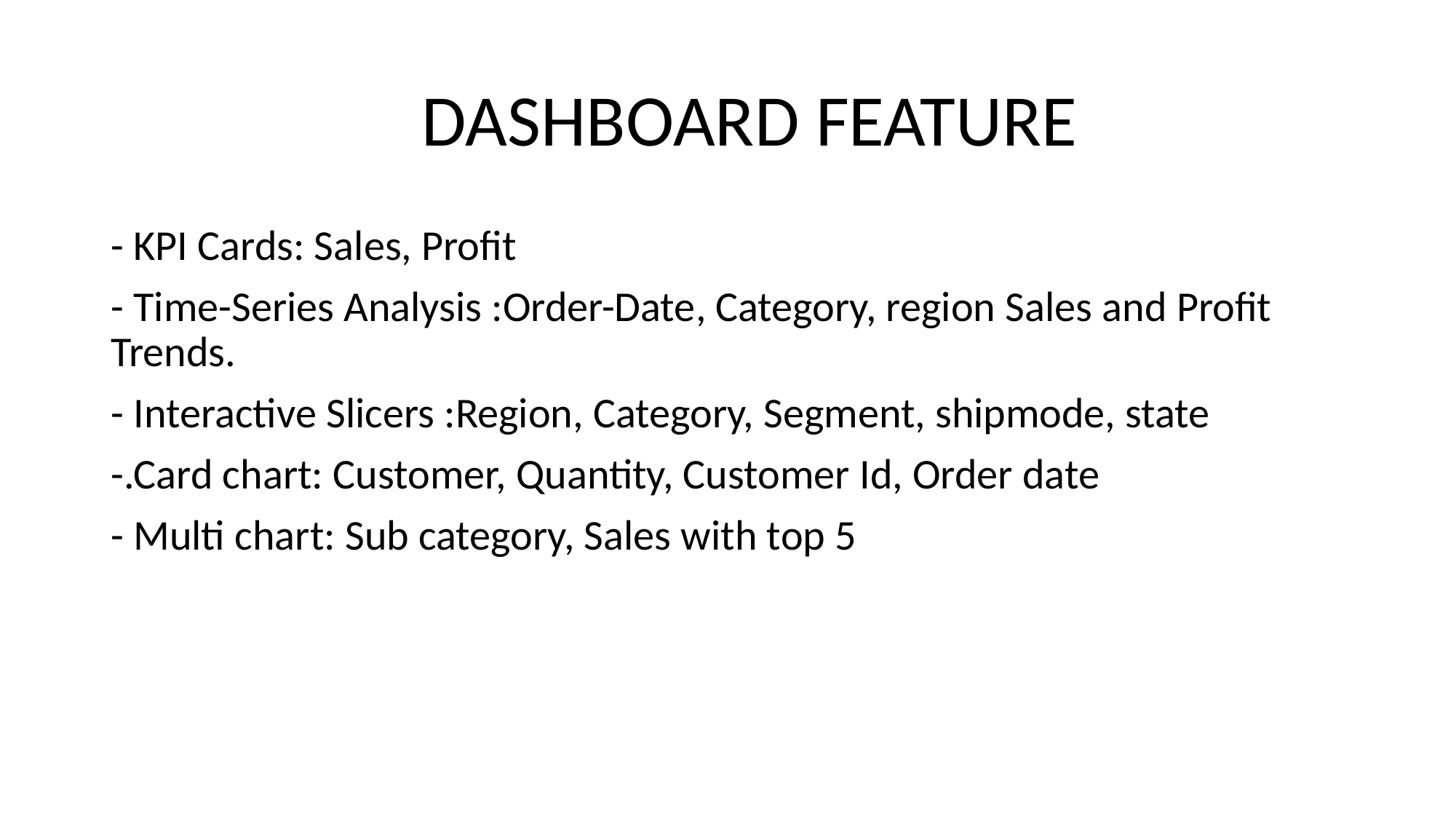

# DASHBOARD FEATURE
- KPI Cards: Sales, Profit
- Time-Series Analysis :Order-Date, Category, region Sales and Profit    Trends.
- Interactive Slicers :Region, Category, Segment, shipmode, state
-.Card chart: Customer, Quantity, Customer Id, Order date
- Multi chart: Sub category, Sales with top 5